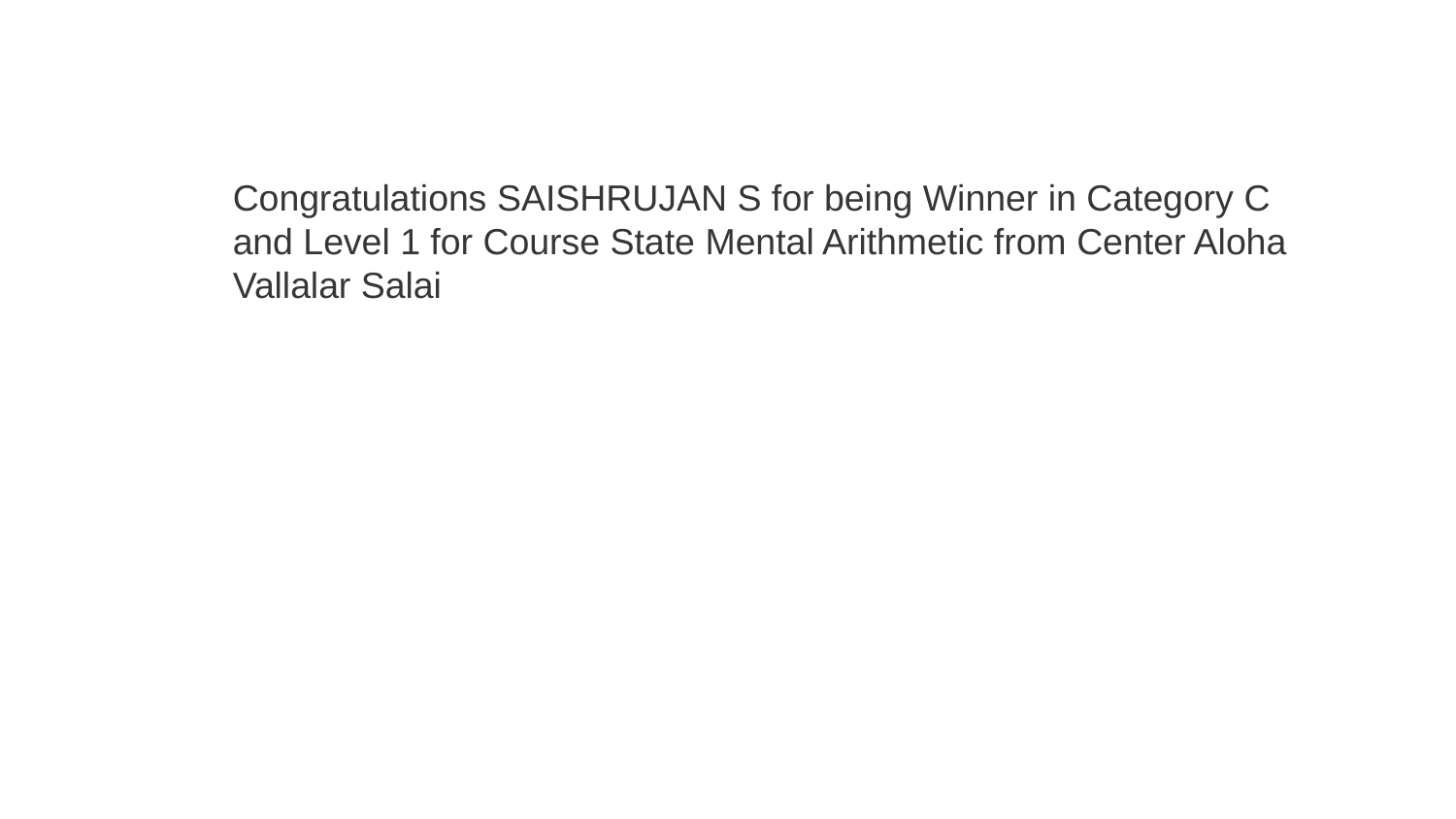

Congratulations SAISHRUJAN S for being Winner in Category C and Level 1 for Course State Mental Arithmetic from Center Aloha Vallalar Salai